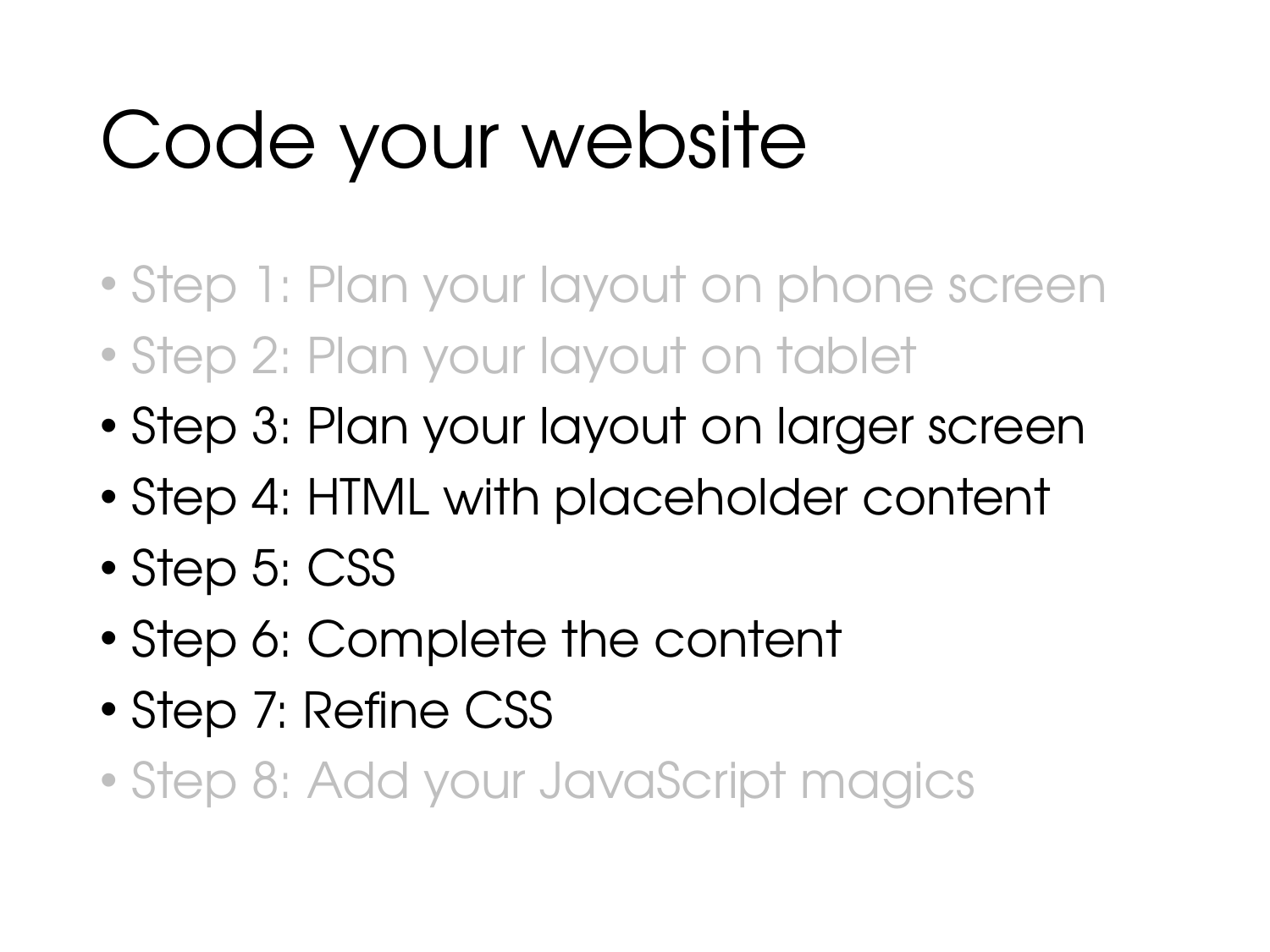

# Code your website
Step 1: Plan your layout on phone screen
Step 2: Plan your layout on tablet
Step 3: Plan your layout on larger screen
Step 4: HTML with placeholder content
Step 5: CSS
Step 6: Complete the content
Step 7: Refine CSS
Step 8: Add your JavaScript magics